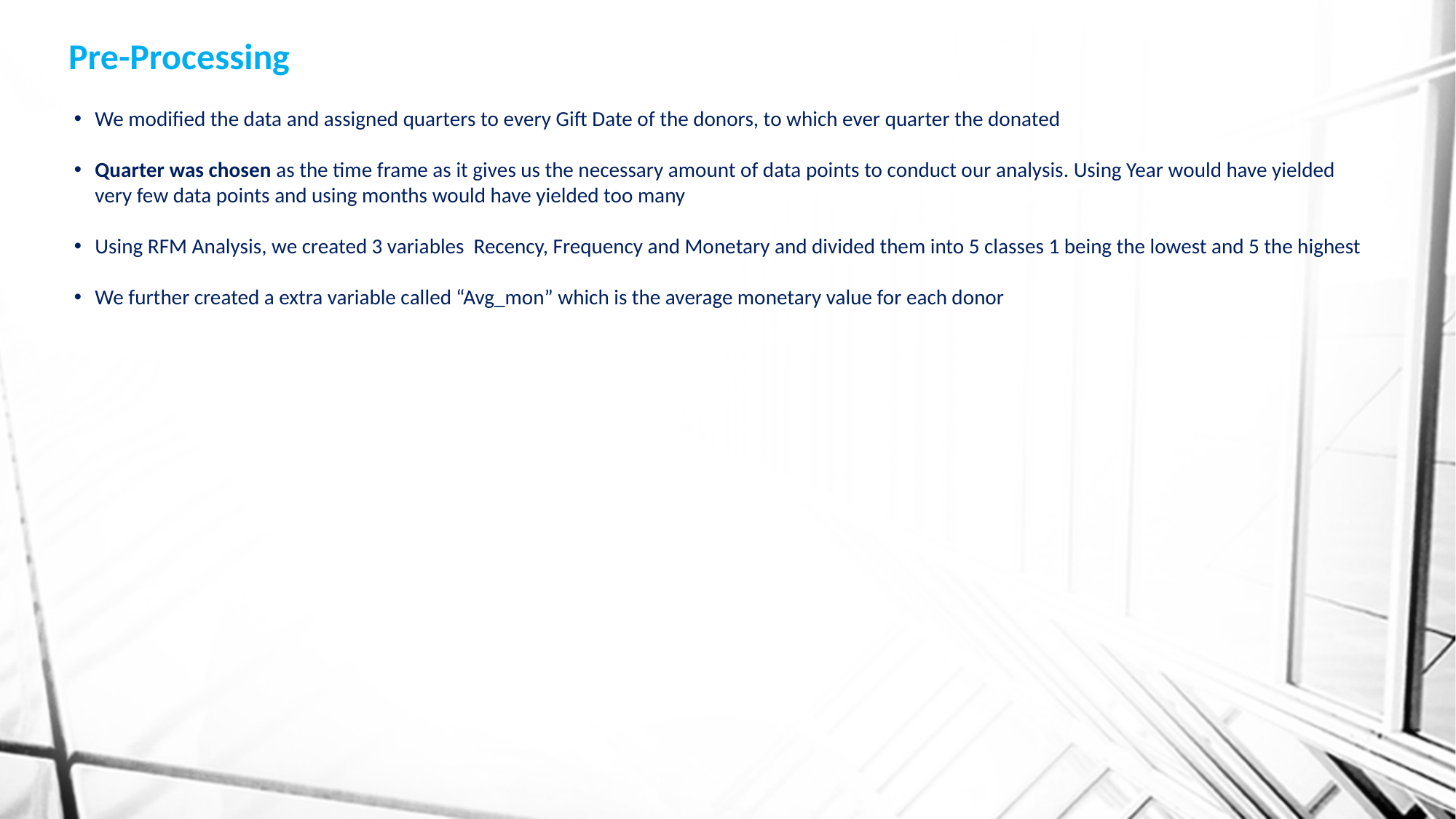

# Pre-Processing
We modified the data and assigned quarters to every Gift Date of the donors, to which ever quarter the donated

Quarter was chosen as the time frame as it gives us the necessary amount of data points to conduct our analysis. Using Year would have yielded very few data points and using months would have yielded too many

Using RFM Analysis, we created 3 variables  Recency, Frequency and Monetary and divided them into 5 classes 1 being the lowest and 5 the highest

We further created a extra variable called “Avg_mon” which is the average monetary value for each donor